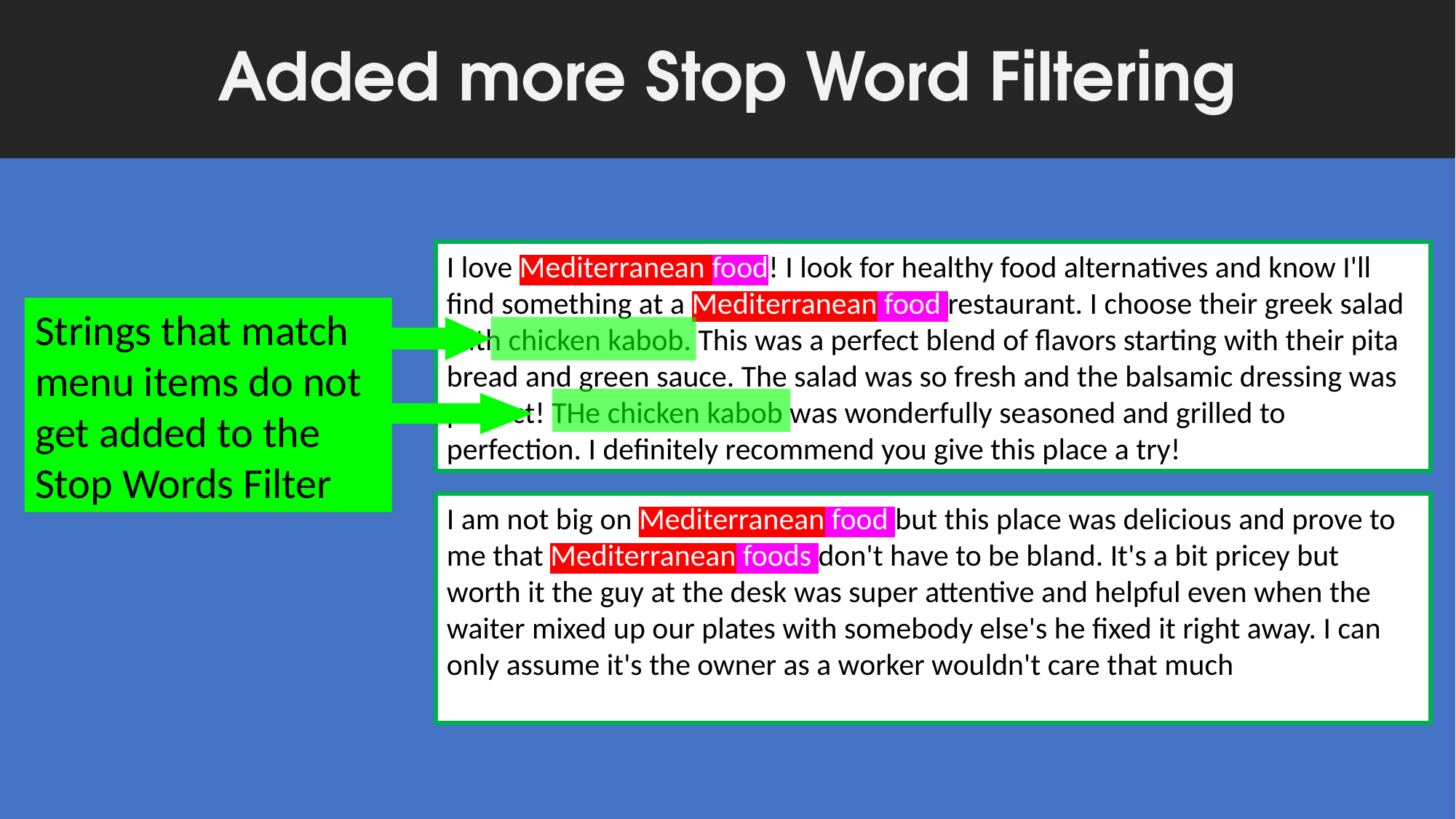

# Added more Stop Word Filtering
I love Mediterranean food! I look for healthy food alternatives and know I'll find something at a Mediterranean food restaurant. I choose their greek salad with chicken kabob. This was a perfect blend of flavors starting with their pita bread and green sauce. The salad was so fresh and the balsamic dressing was perfect! THe chicken kabob was wonderfully seasoned and grilled to perfection. I definitely recommend you give this place a try!
Strings that match menu items do not get added to the Stop Words Filter

I am not big on Mediterranean food but this place was delicious and prove to me that Mediterranean foods don't have to be bland. It's a bit pricey but worth it the guy at the desk was super attentive and helpful even when the waiter mixed up our plates with somebody else's he fixed it right away. I can only assume it's the owner as a worker wouldn't care that much